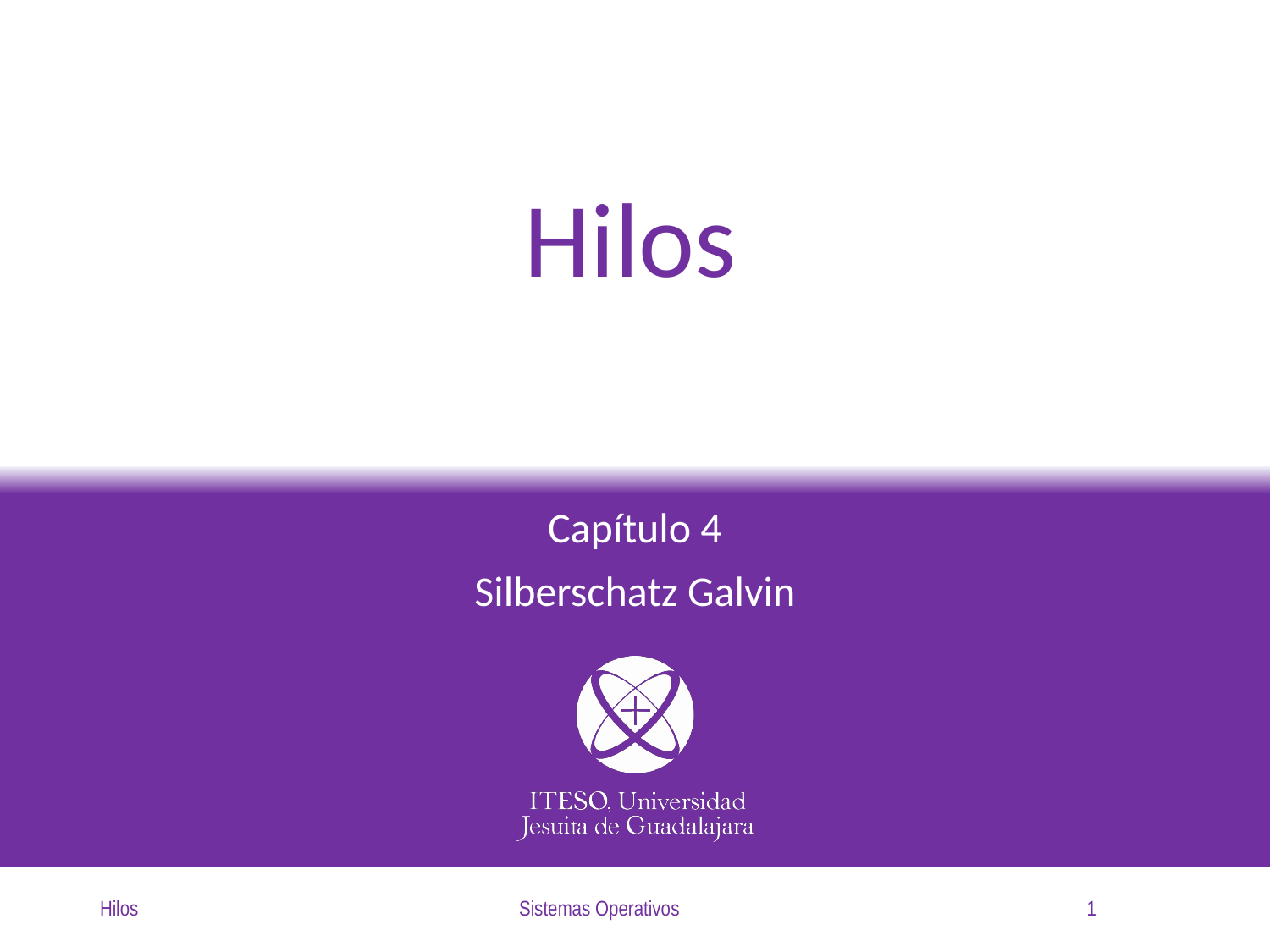

# Hilos
Capítulo 4
Silberschatz Galvin
Hilos
Sistemas Operativos
1